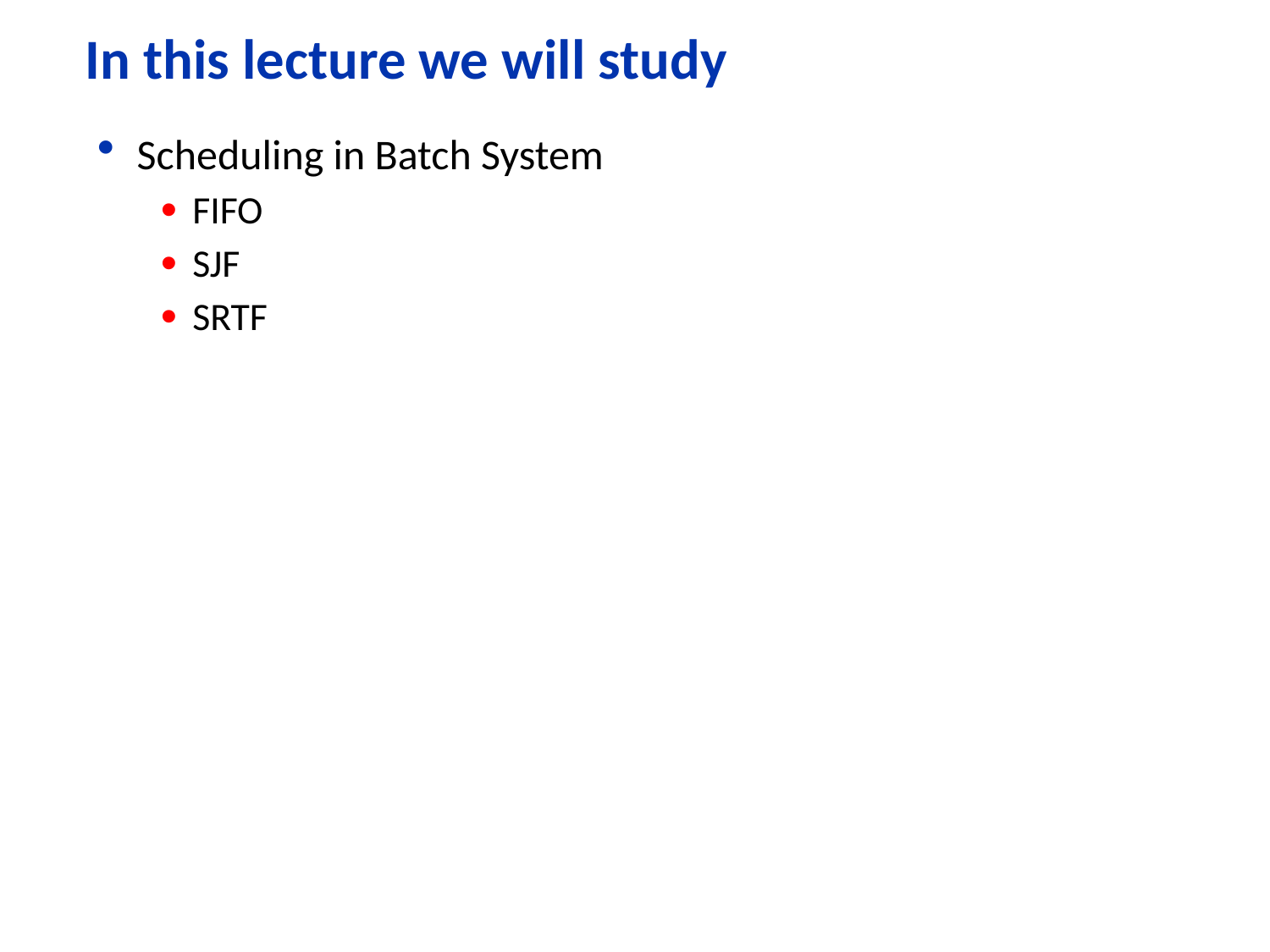

# In this lecture we will study
Scheduling in Batch System
FIFO
SJF
SRTF